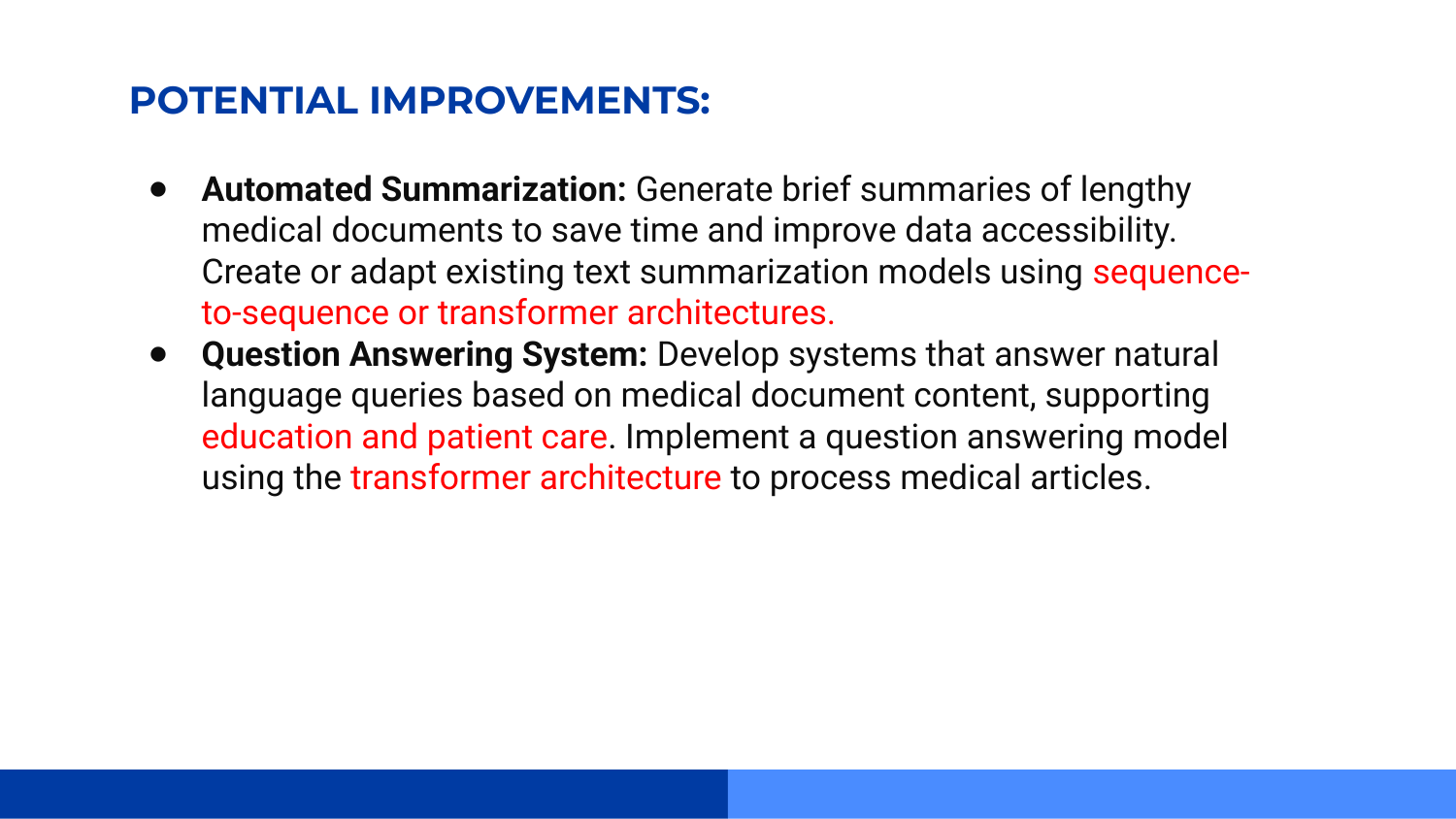

# POTENTIAL IMPROVEMENTS:
Automated Summarization: Generate brief summaries of lengthy medical documents to save time and improve data accessibility. Create or adapt existing text summarization models using sequence-to-sequence or transformer architectures.
Question Answering System: Develop systems that answer natural language queries based on medical document content, supporting education and patient care. Implement a question answering model using the transformer architecture to process medical articles.